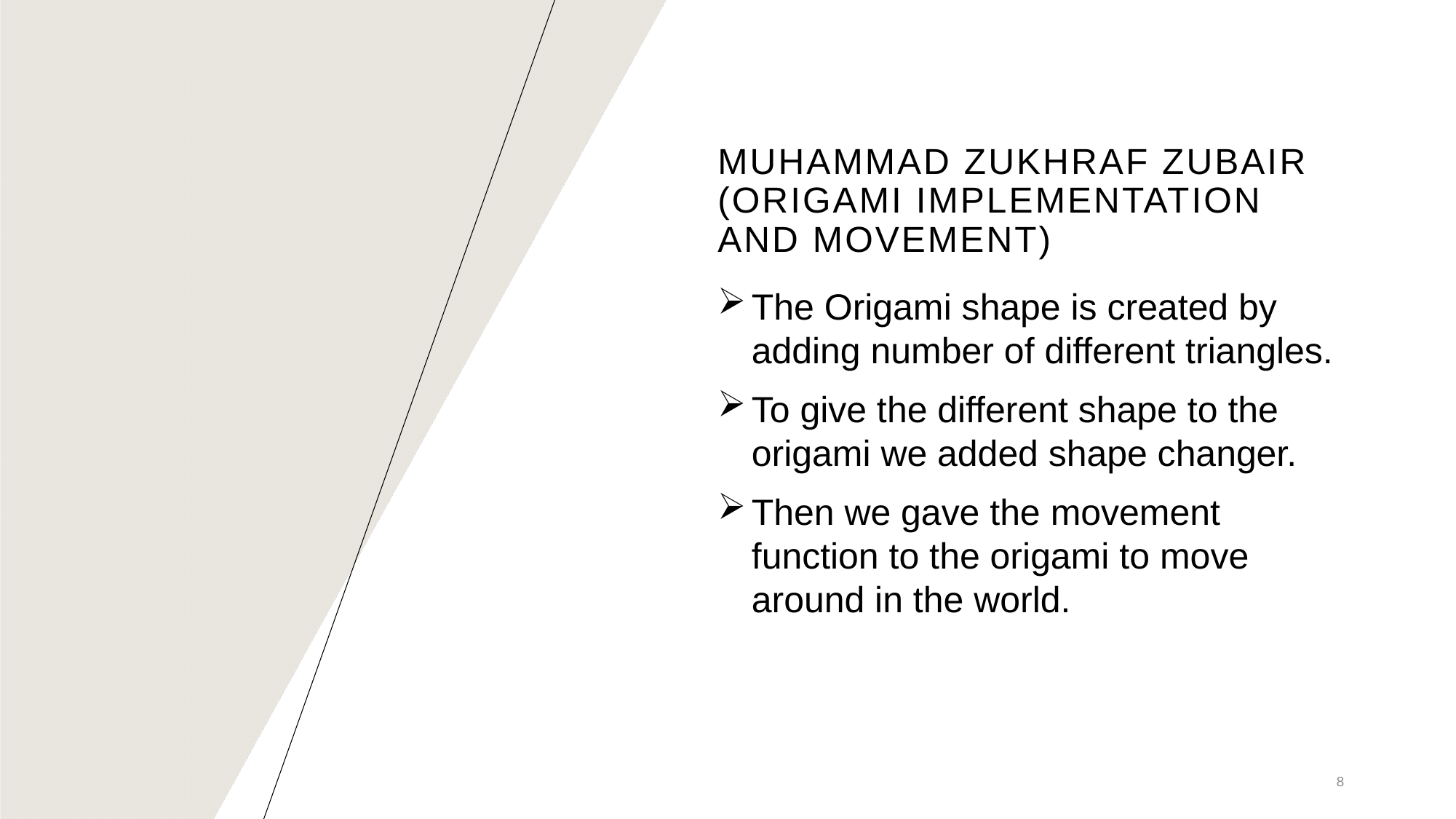

# Muhammad Zukhraf Zubair (Origami Implementation and Movement)
The Origami shape is created by adding number of different triangles.
To give the different shape to the origami we added shape changer.
Then we gave the movement function to the origami to move around in the world.

8